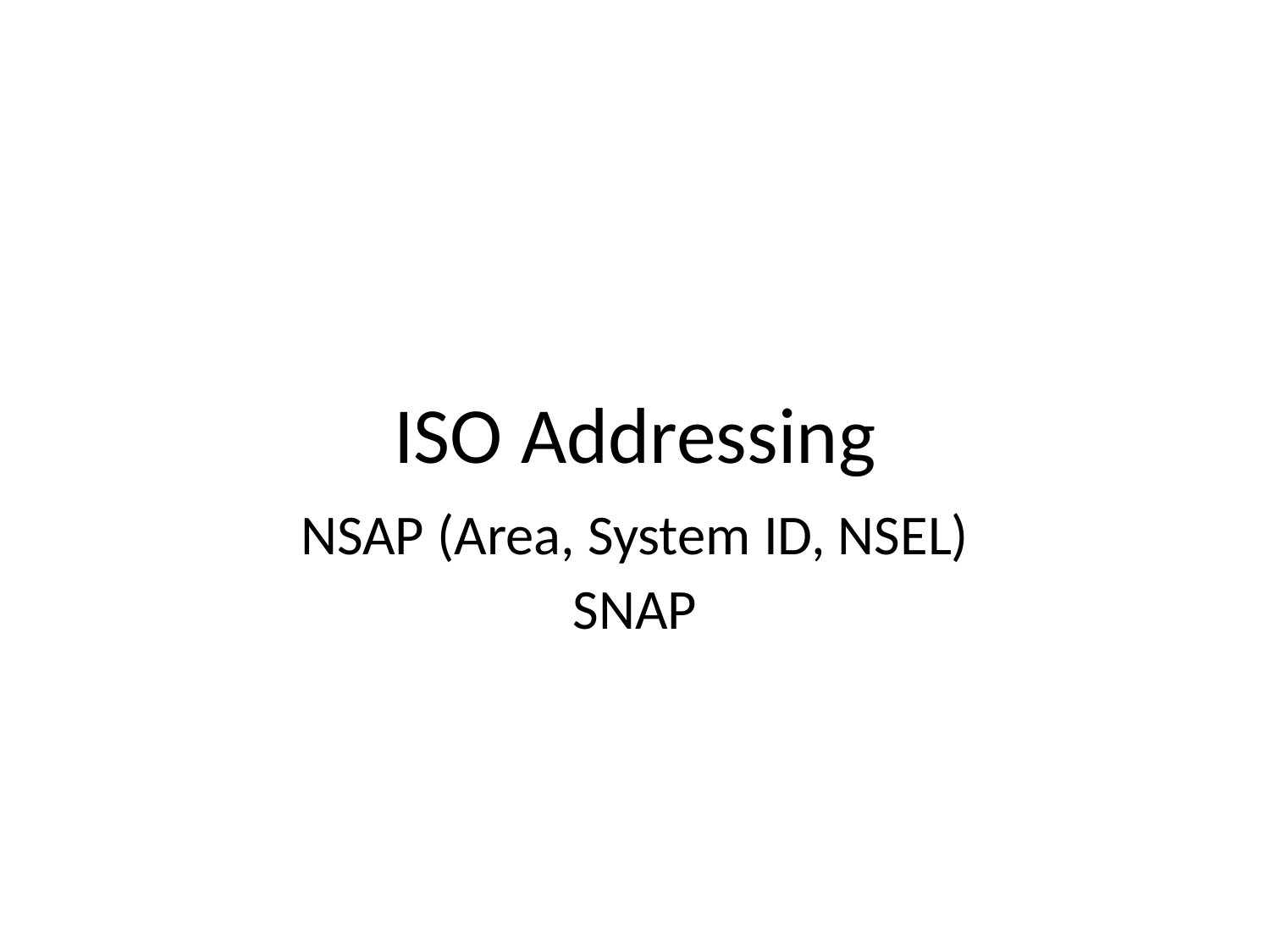

# ISO Addressing
NSAP (Area, System ID, NSEL)
SNAP